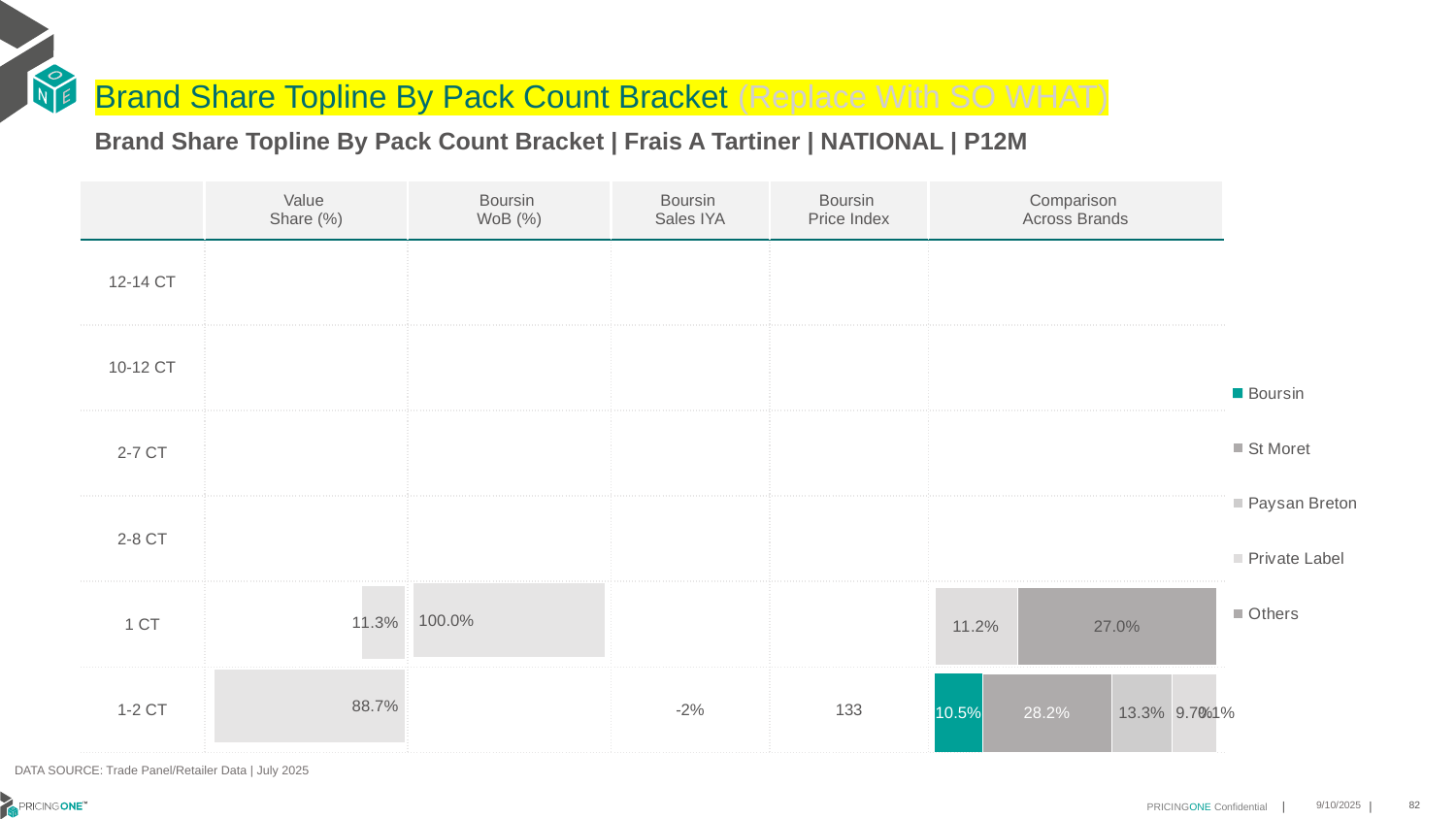

# Brand Share Topline By Pack Count Bracket (Replace With SO WHAT)
Brand Share Topline By Pack Count Bracket | Frais A Tartiner | NATIONAL | P12M
|  | Value Share (%) | Boursin WoB (%) | Boursin Sales IYA | Boursin Price Index | Comparison Across Brands |
| --- | --- | --- | --- | --- | --- |
| 12-14 CT |  |  |  |  |  |
| 10-12 CT |  |  |  |  |  |
| 2-7 CT |  |  |  |  |  |
| 2-8 CT |  |  |  |  |  |
| 1 CT |  |  |  |  |  |
| 1-2 CT |  |  | -2% | 133 |  |

### Chart

| Category | Boursin | St Moret | Paysan Breton | Private Label | Others |
|---|---|---|---|---|---|
| 12-14 CT | None | None | None | None | None |
| 10-12 CT | None | None | None | None | None |
| 2-7 CT | None | None | None | None | None |
| 2-8 CT | None | None | None | None | None |
| 1 CT | None | None | None | 0.11219357416096201 | 0.2702953781489937 |
| 1-2 CT | 0.10456846702473084 | 0.28219822356946006 | 0.13331986842194596 | 0.09675313818017939 | 0.0006713504937279963 |

### Chart

| Category | Value Share |
|---|---|
|  | None |

### Chart

| Category | Brand WoB % |
|---|---|
|  | None |
DATA SOURCE: Trade Panel/Retailer Data | July 2025

9/10/2025
82